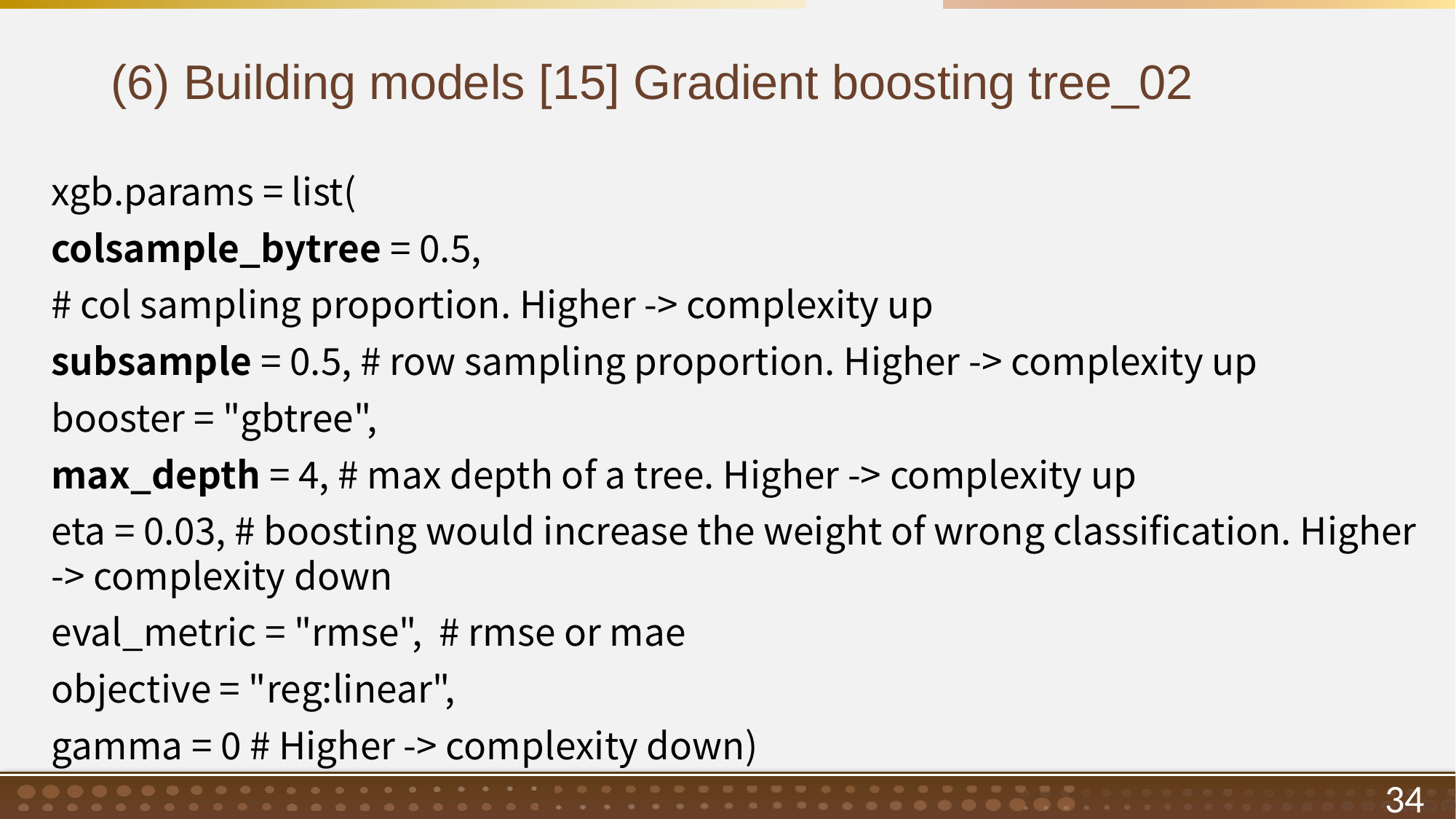

# (6) Building models [15] Gradient boosting tree_02
xgb.params = list(
colsample_bytree = 0.5,
# col sampling proportion. Higher -> complexity up
subsample = 0.5, # row sampling proportion. Higher -> complexity up
booster = "gbtree",
max_depth = 4, # max depth of a tree. Higher -> complexity up
eta = 0.03, # boosting would increase the weight of wrong classification. Higher -> complexity down
eval_metric = "rmse",  # rmse or mae
objective = "reg:linear",
gamma = 0 # Higher -> complexity down)

34